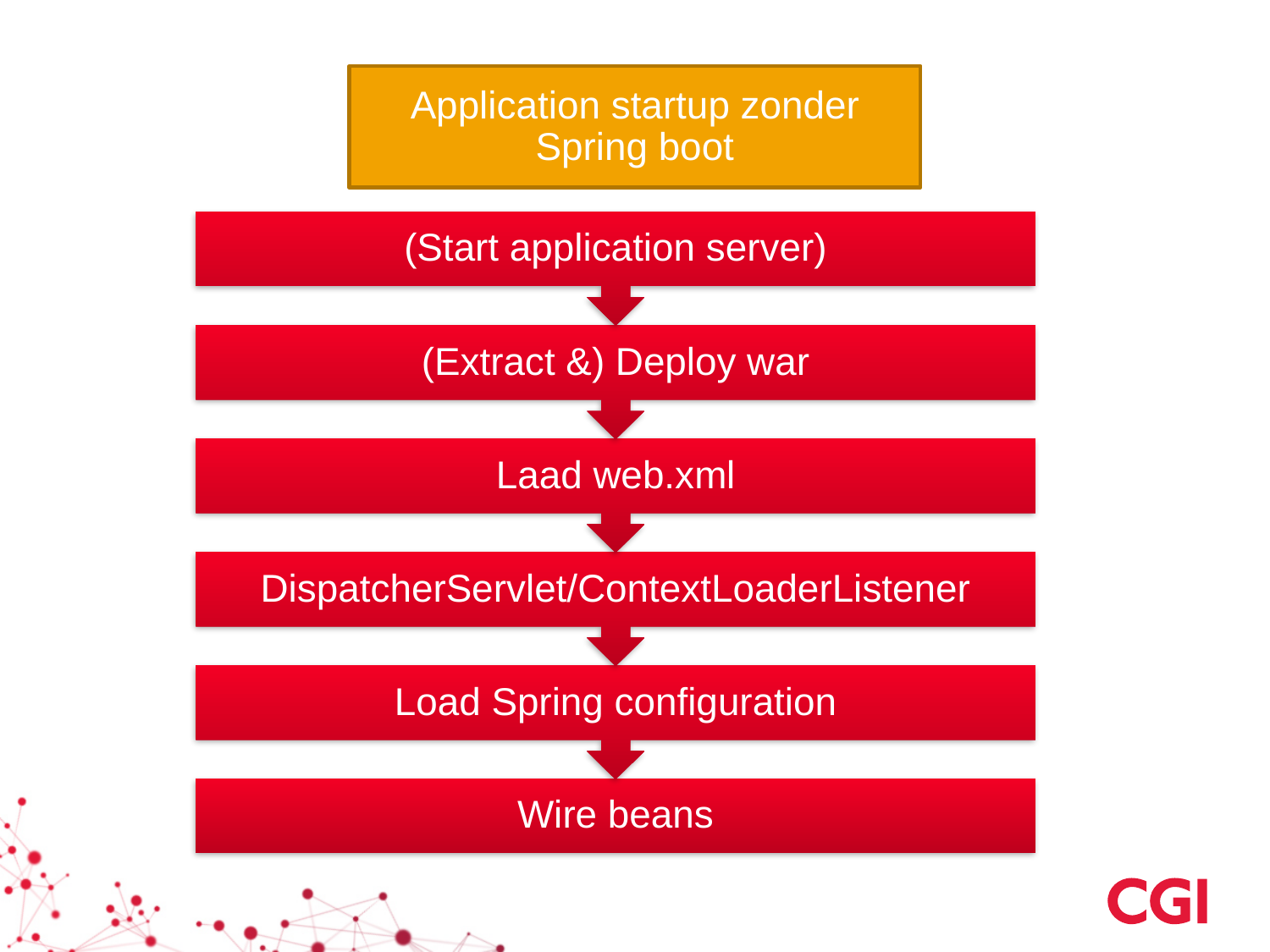

Application startup zonder Spring boot
Wire beans
Load Spring configuration
DispatcherServlet/ContextLoaderListener
Laad web.xml
(Extract &) Deploy war
(Start application server)